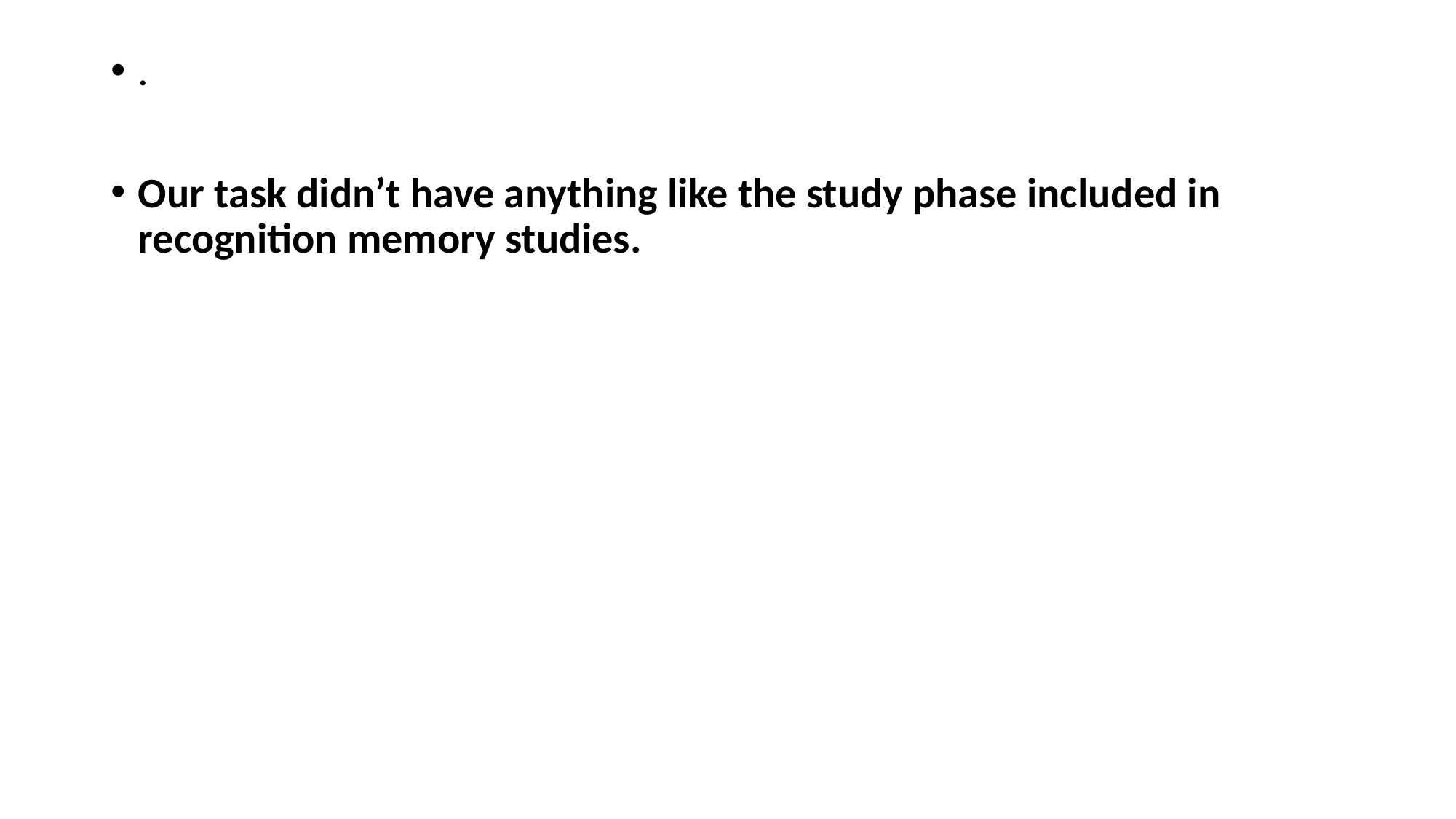

#
.

Our task didn’t have anything like the study phase included in recognition memory studies.